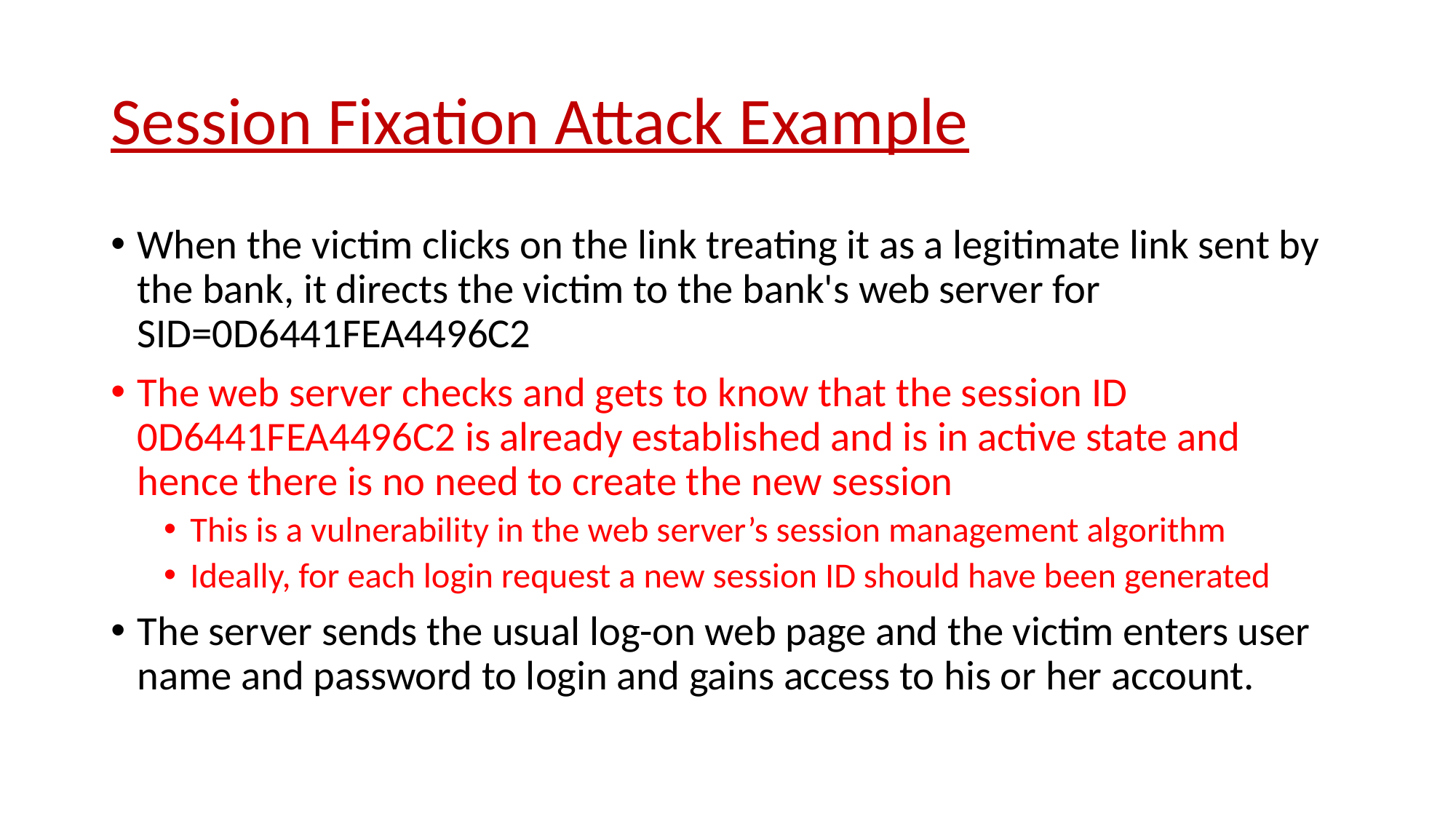

# Session Fixation Attack Example
When the victim clicks on the link treating it as a legitimate link sent by the bank, it directs the victim to the bank's web server for SID=0D6441FEA4496C2
The web server checks and gets to know that the session ID 0D6441FEA4496C2 is already established and is in active state and hence there is no need to create the new session
This is a vulnerability in the web server’s session management algorithm
Ideally, for each login request a new session ID should have been generated
The server sends the usual log-on web page and the victim enters user name and password to login and gains access to his or her account.